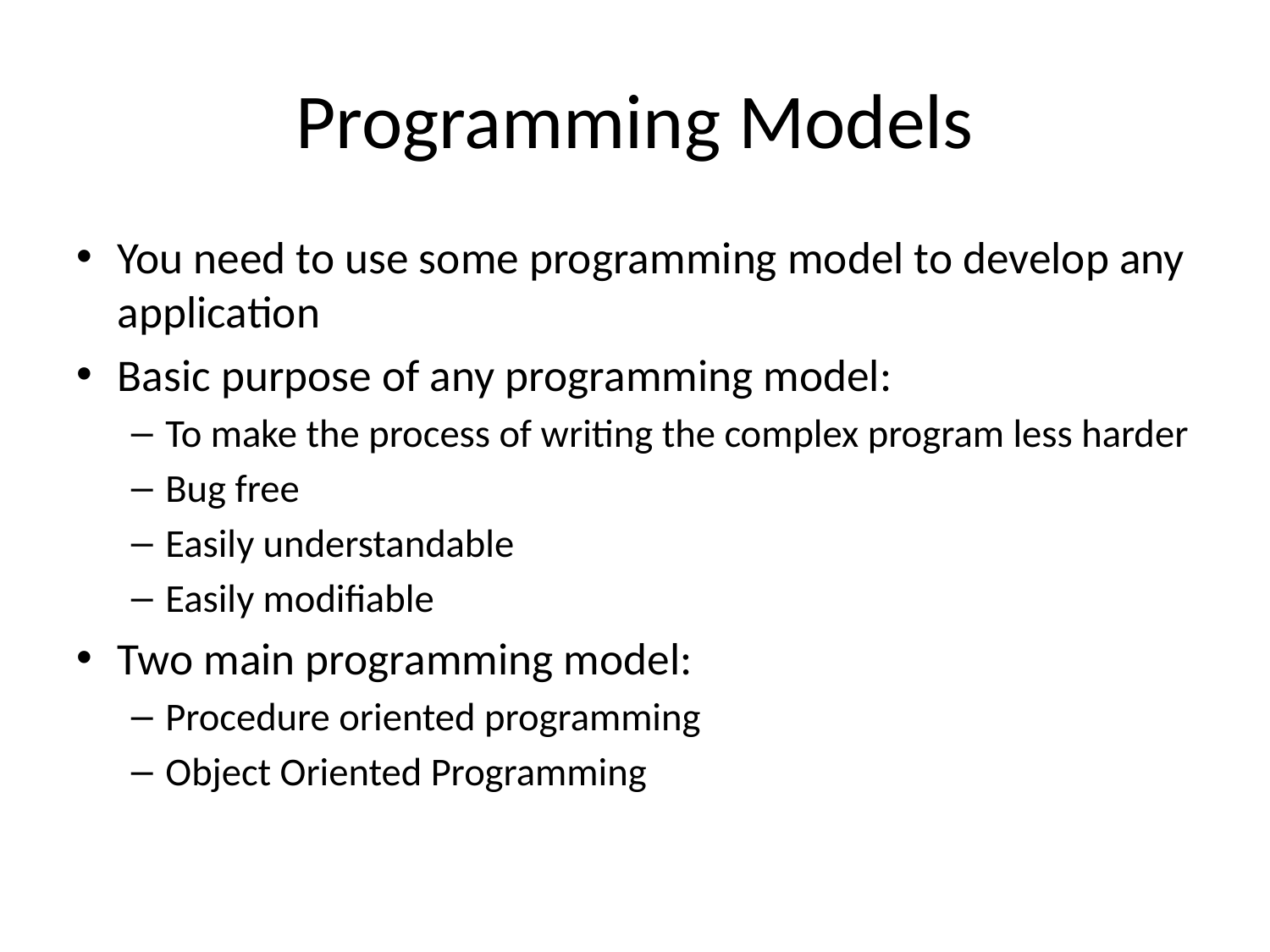

# Programming Models
You need to use some programming model to develop any application
Basic purpose of any programming model:
To make the process of writing the complex program less harder
Bug free
Easily understandable
Easily modifiable
Two main programming model:
Procedure oriented programming
Object Oriented Programming